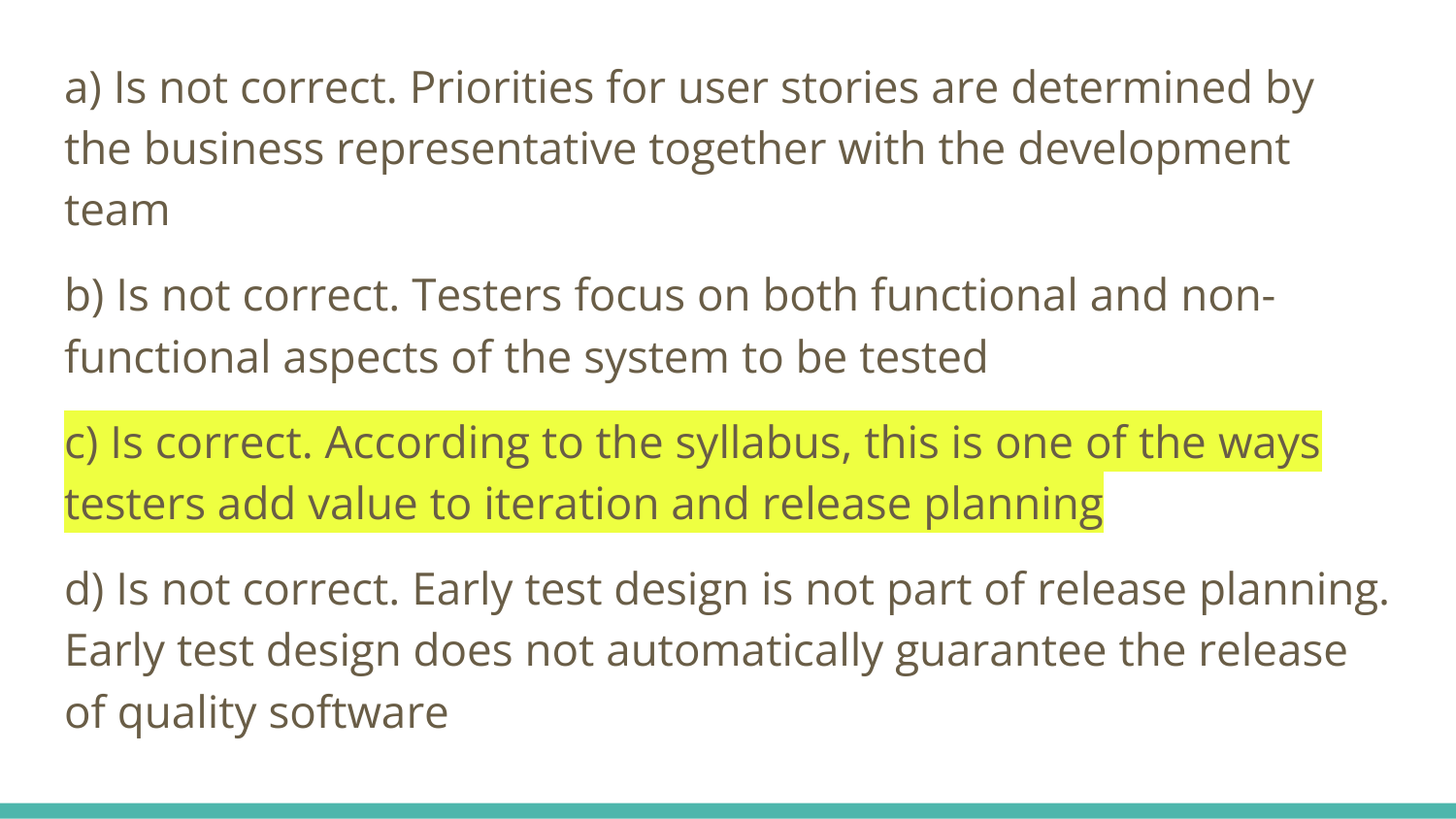

a) Is not correct. Priorities for user stories are determined by the business representative together with the development team
b) Is not correct. Testers focus on both functional and non-functional aspects of the system to be tested
c) Is correct. According to the syllabus, this is one of the ways testers add value to iteration and release planning
d) Is not correct. Early test design is not part of release planning. Early test design does not automatically guarantee the release of quality software